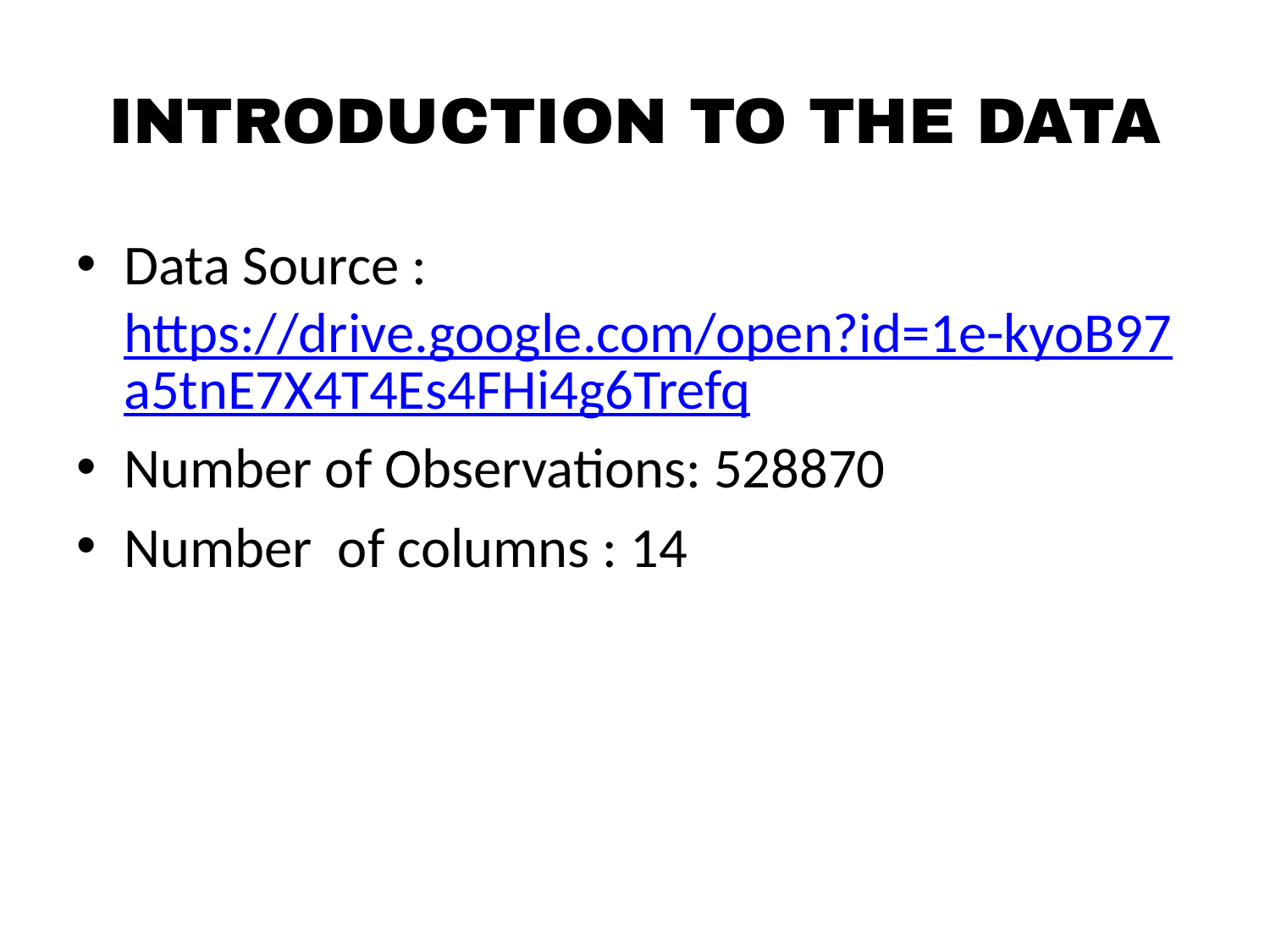

# INTRODUCTION TO THE DATA
Data Source : https://drive.google.com/open?id=1e-kyoB97a5tnE7X4T4Es4FHi4g6Trefq
Number of Observations: 528870
Number  of columns : 14